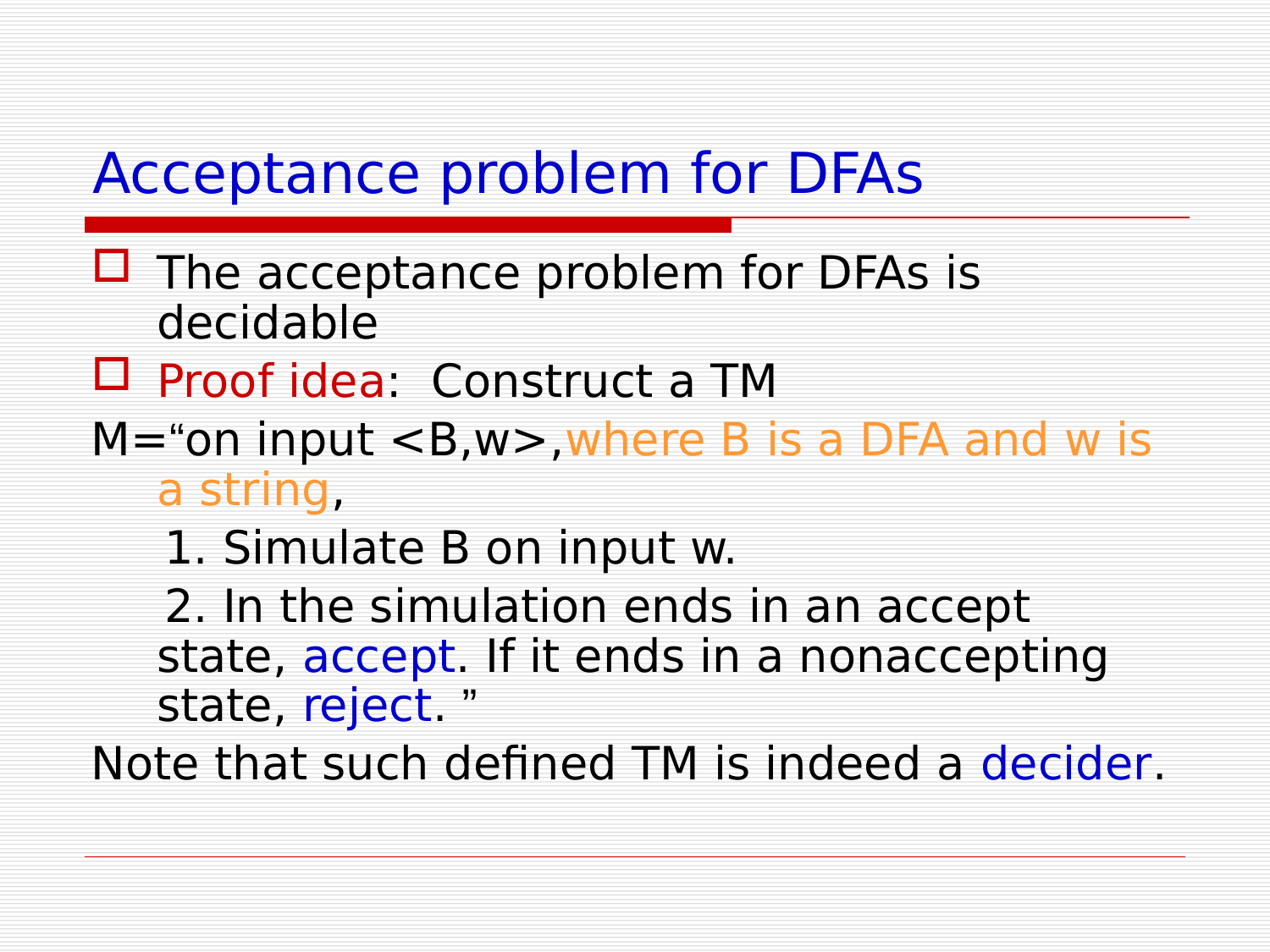

# Acceptance problem for DFAs
The acceptance problem for DFAs is decidable
Proof idea:  Construct a TM
M=“on input <B,w>,where B is a DFA and w is a string,
     1. Simulate B on input w.
     2. In the simulation ends in an accept state, accept. If it ends in a nonaccepting state, reject. ”
Note that such defined TM is indeed a decider.